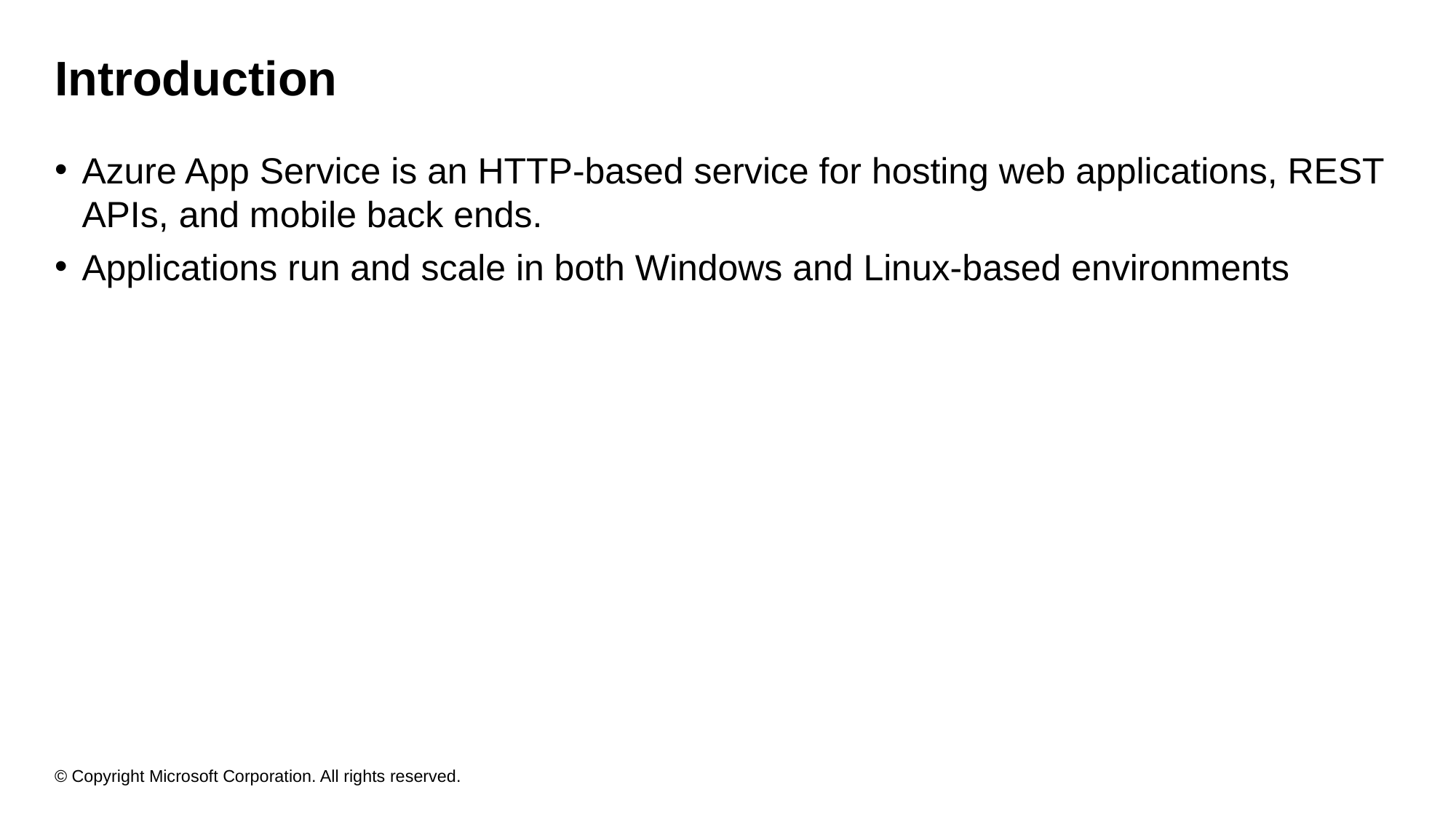

# Introduction
Azure App Service is an HTTP-based service for hosting web applications, REST APIs, and mobile back ends.
Applications run and scale in both Windows and Linux-based environments